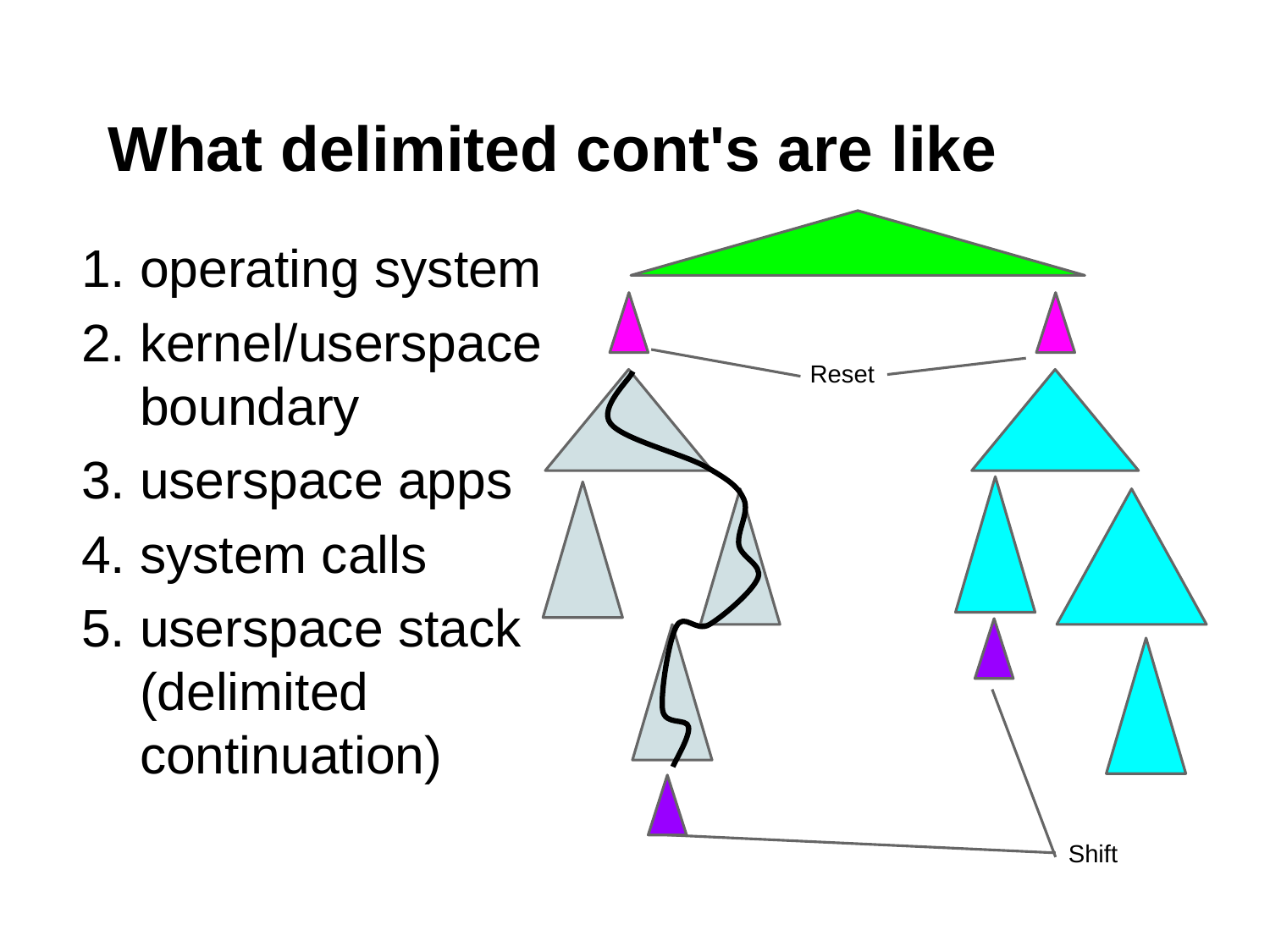

# What delimited cont's are like

Reset

Shift
operating system
kernel/userspace boundary
userspace apps
system calls
userspace stack
(delimited
continuation)